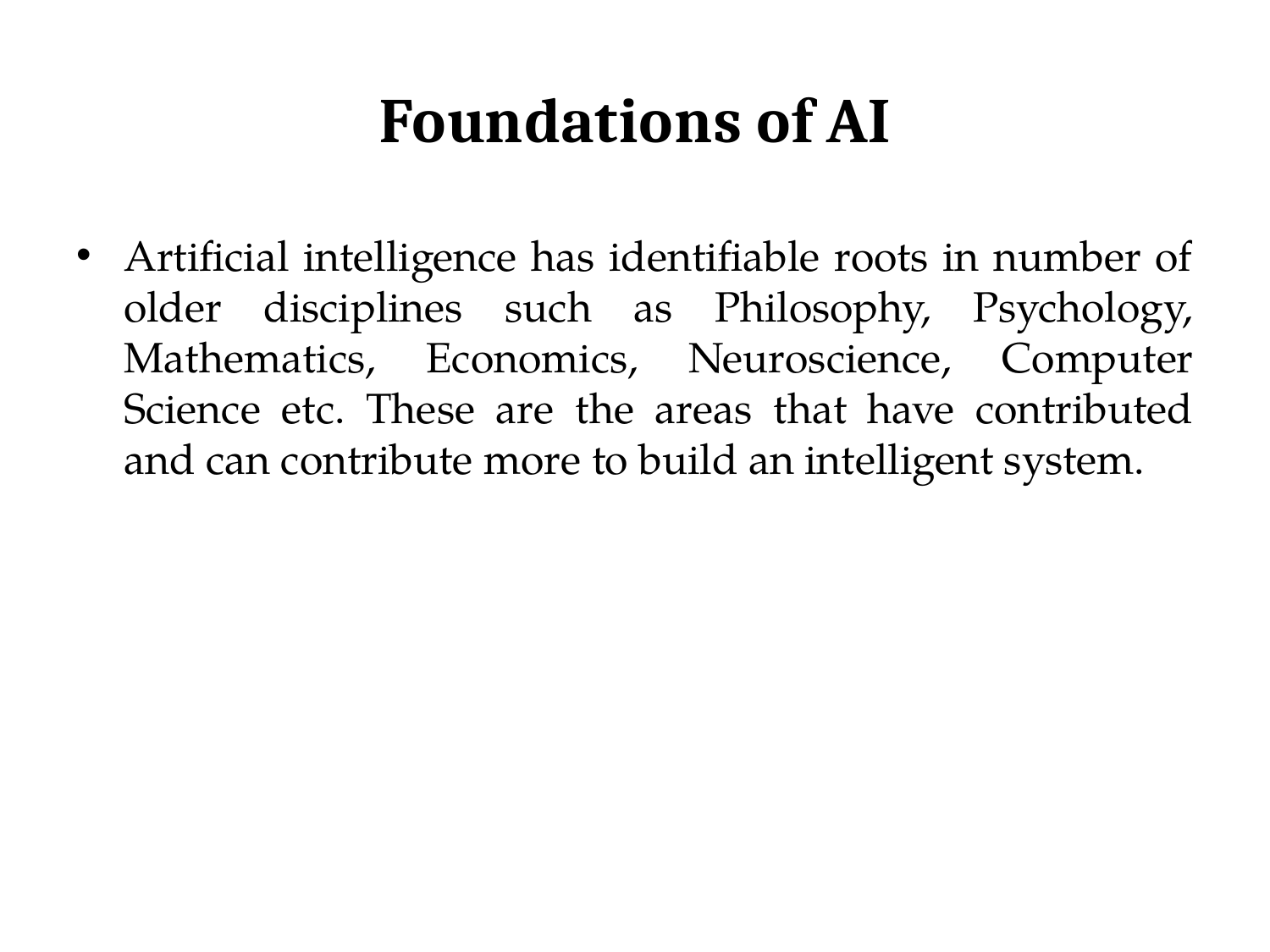

# Foundations of AI
Artificial intelligence has identifiable roots in number of older disciplines such as Philosophy, Psychology, Mathematics, Economics, Neuroscience, Computer Science etc. These are the areas that have contributed and can contribute more to build an intelligent system.